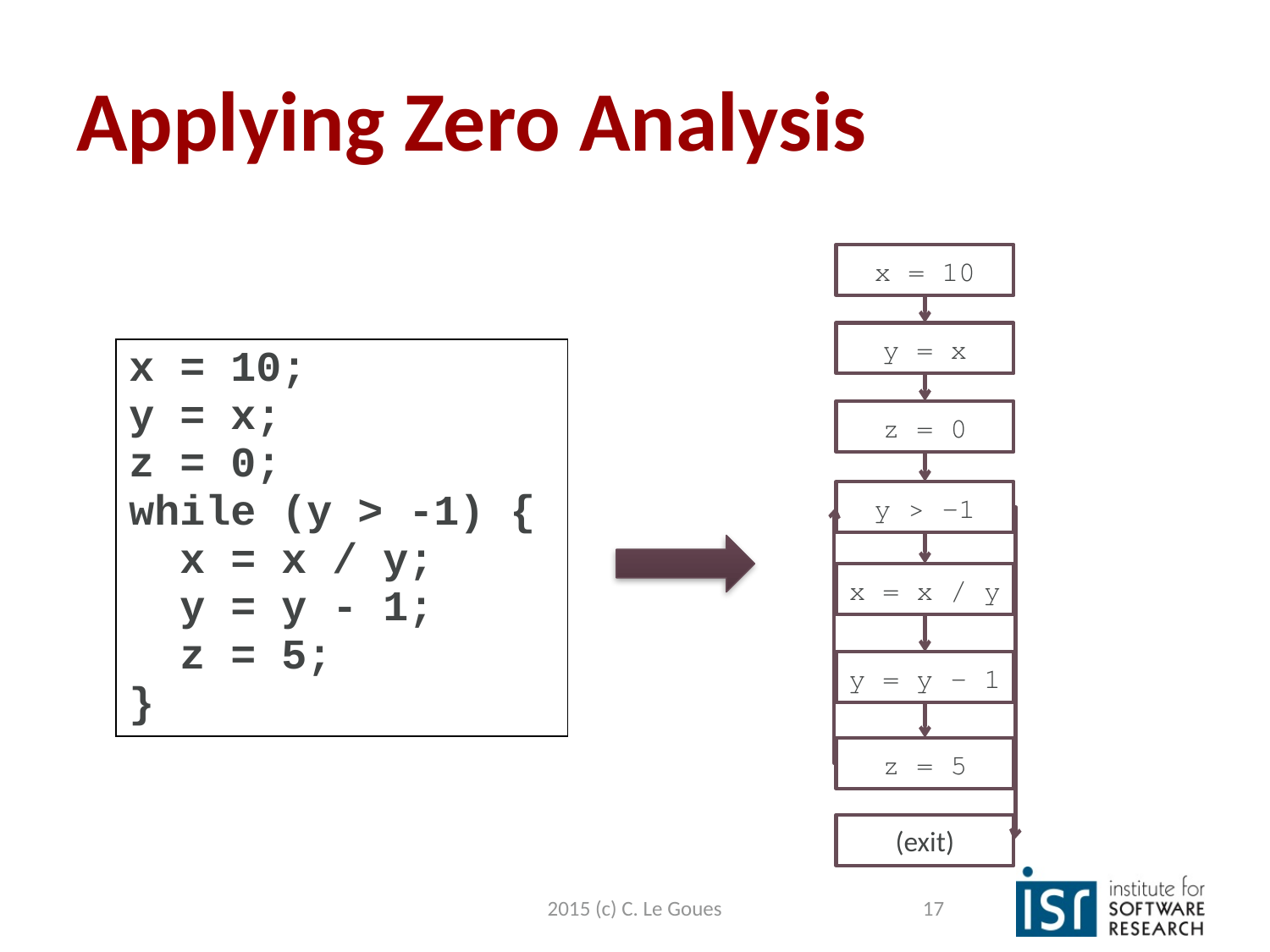

# Applying Zero Analysis
x = 10
y = x
| x = 10; y = x; z = 0; while (y > -1) { x = x / y; y = y - 1; z = 5; } |
| --- |
z = 0
y > -1

x = x / y
y = y - 1
z = 5
(exit)
2015 (c) C. Le Goues
17
17